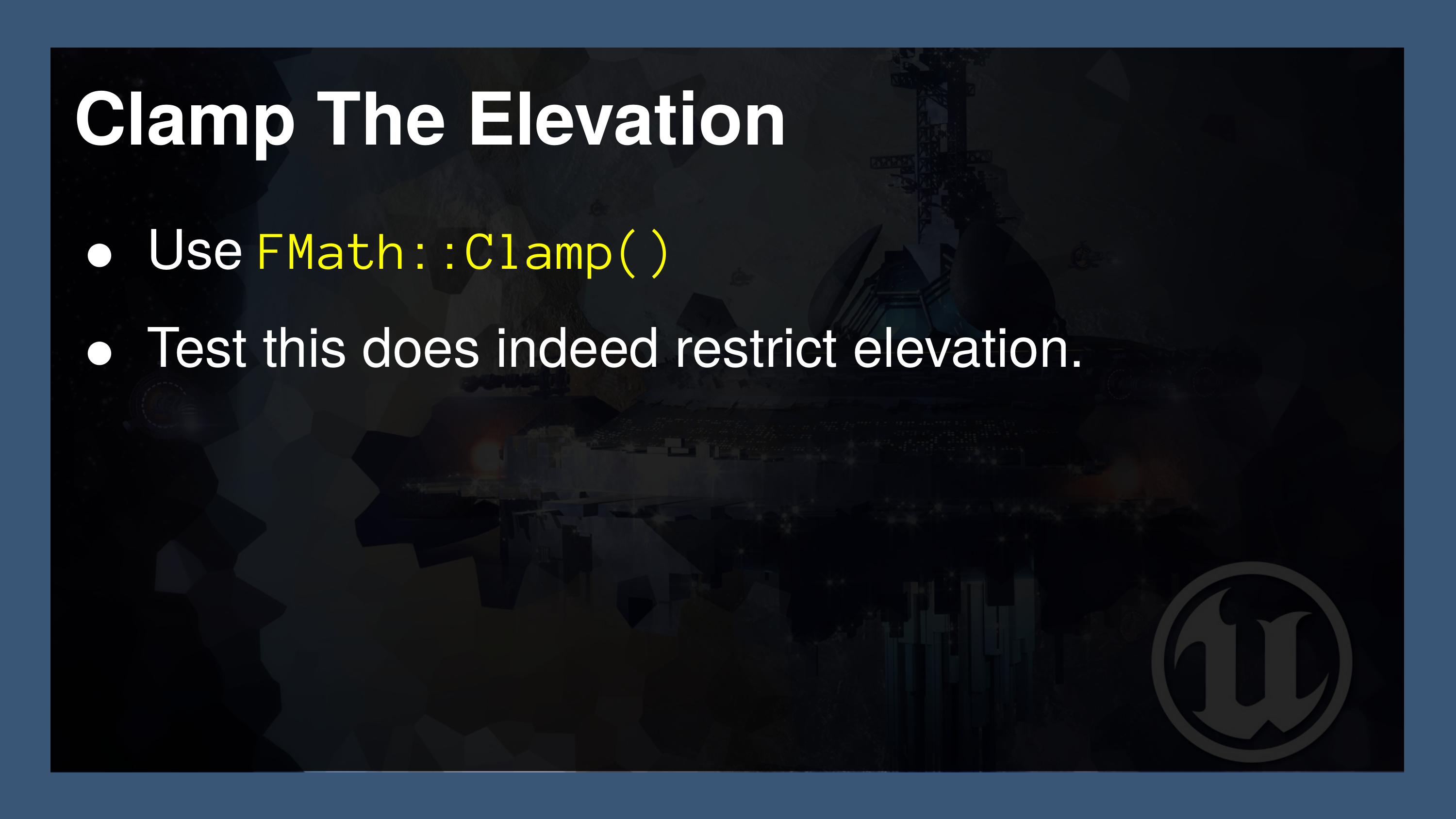

Clamp The Elevation
Use FMath::Clamp()
Test this does indeed restrict elevation.